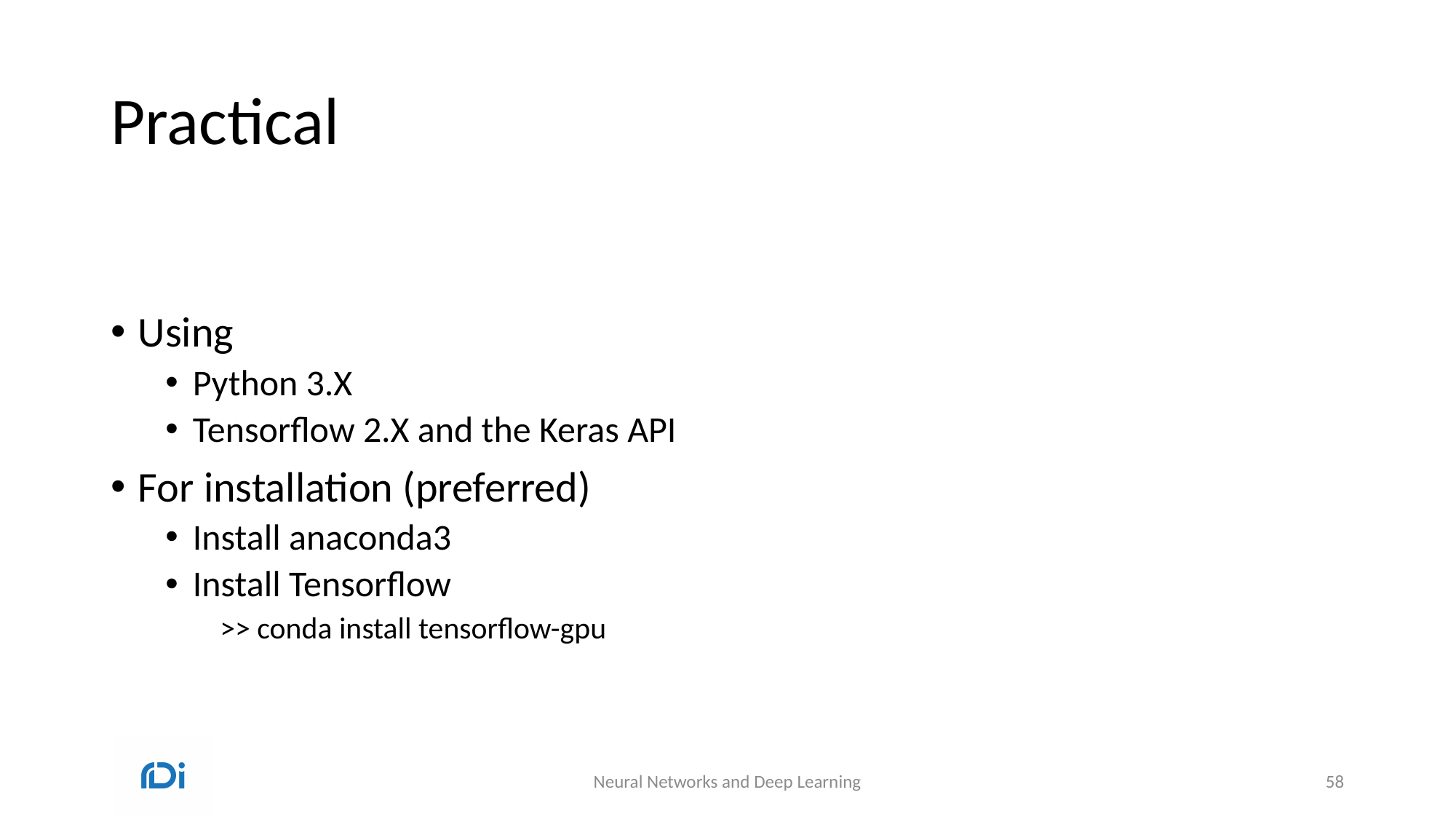

# Practical
Using
Python 3.X
Tensorflow 2.X and the Keras API
For installation (preferred)
Install anaconda3
Install Tensorflow
>> conda install tensorflow-gpu
Neural Networks and Deep Learning
58